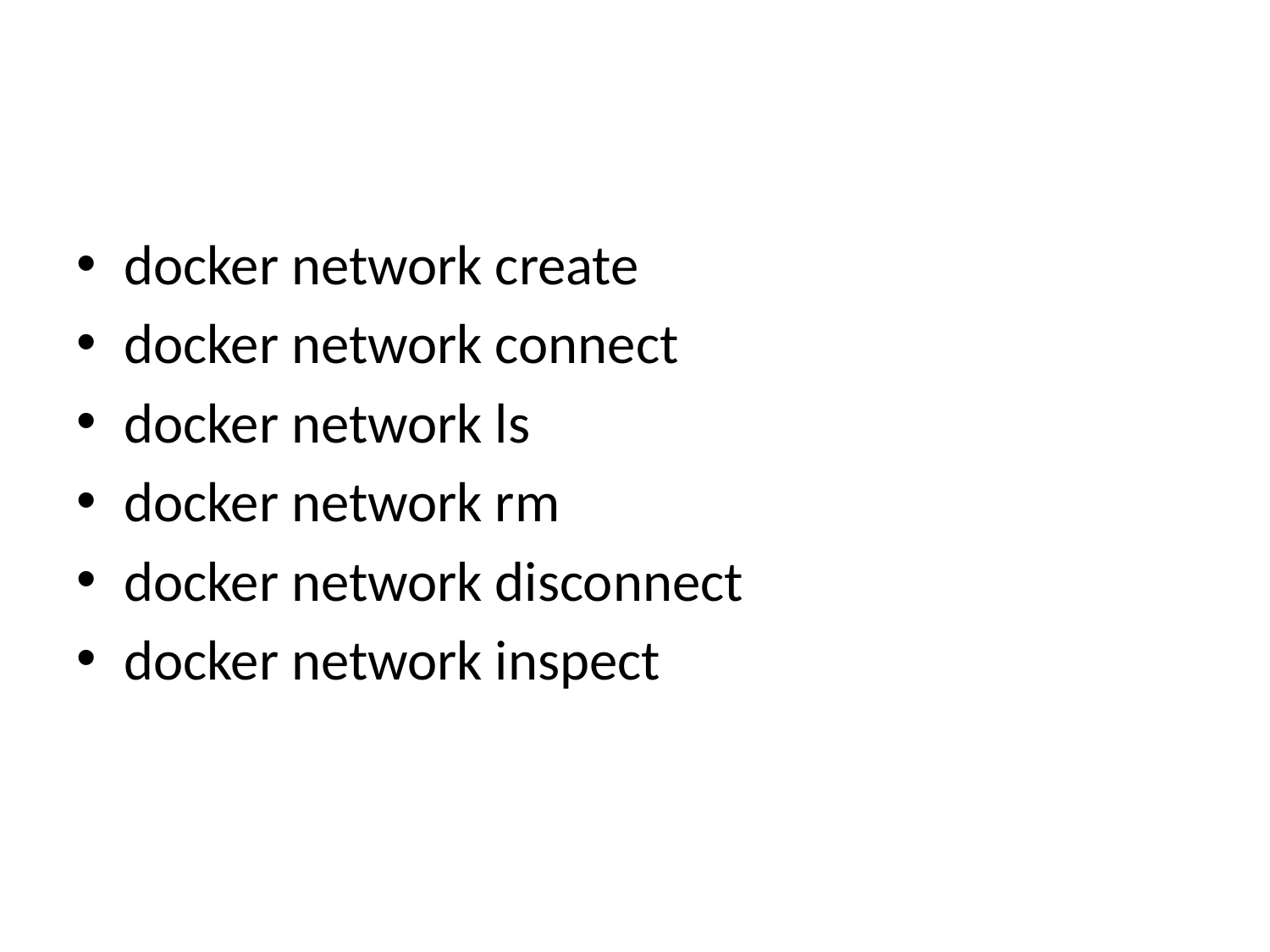

#
docker network create
docker network connect
docker network ls
docker network rm
docker network disconnect
docker network inspect